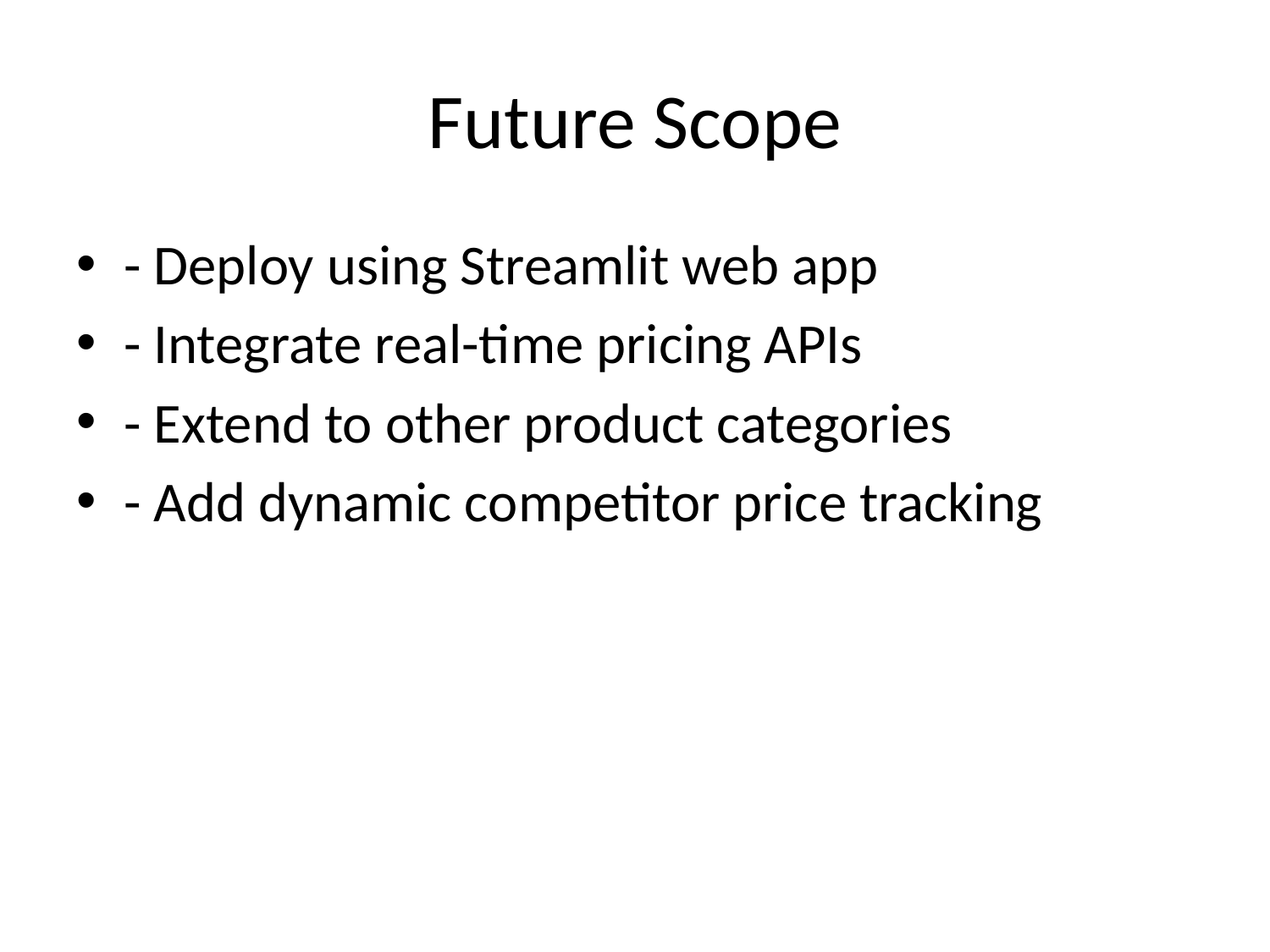

# Future Scope
- Deploy using Streamlit web app
- Integrate real-time pricing APIs
- Extend to other product categories
- Add dynamic competitor price tracking